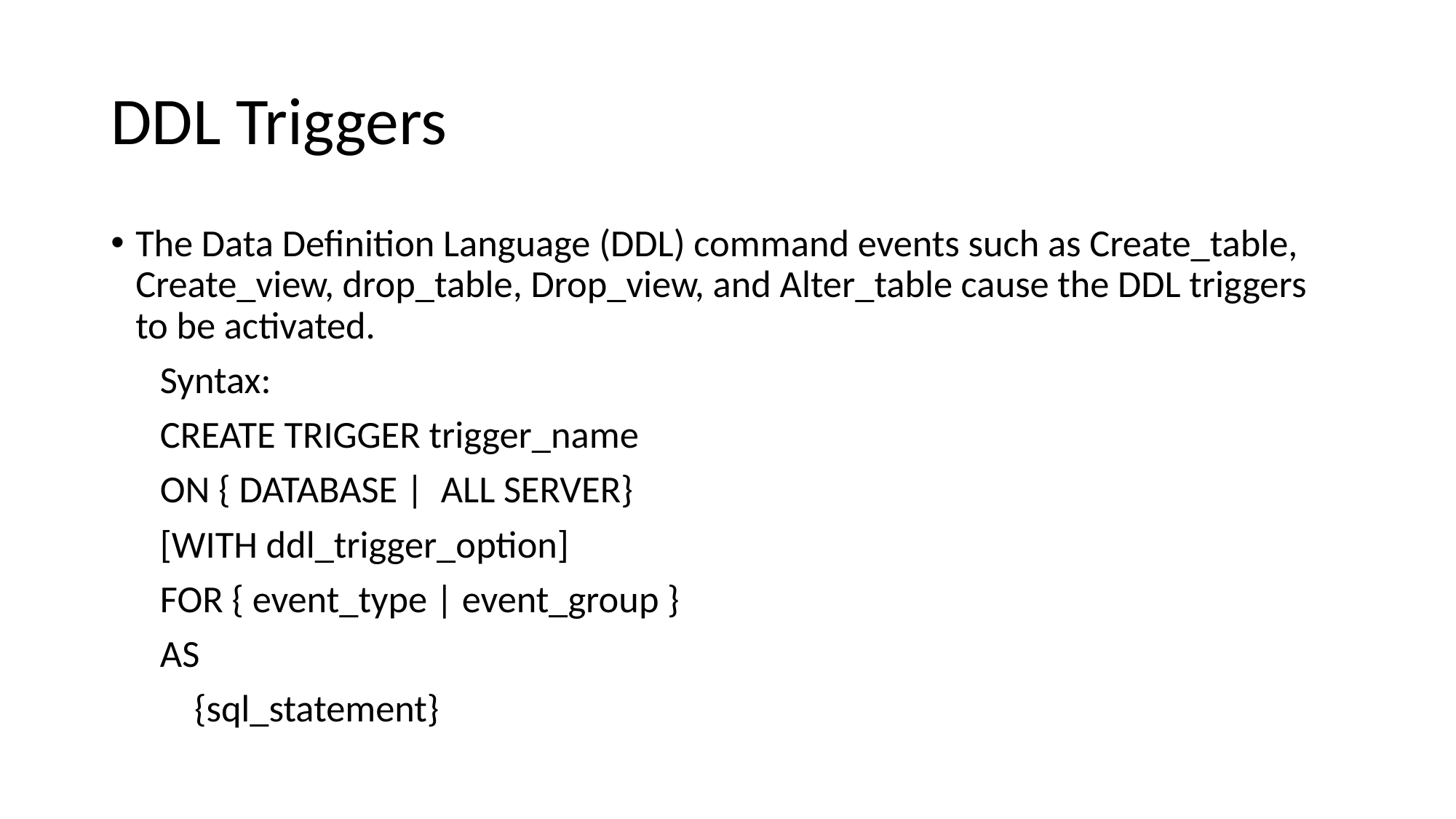

# DDL Triggers
The Data Definition Language (DDL) command events such as Create_table, Create_view, drop_table, Drop_view, and Alter_table cause the DDL triggers to be activated.
Syntax:
CREATE TRIGGER trigger_name
ON { DATABASE |  ALL SERVER}
[WITH ddl_trigger_option]
FOR { event_type | event_group }
AS
    {sql_statement}